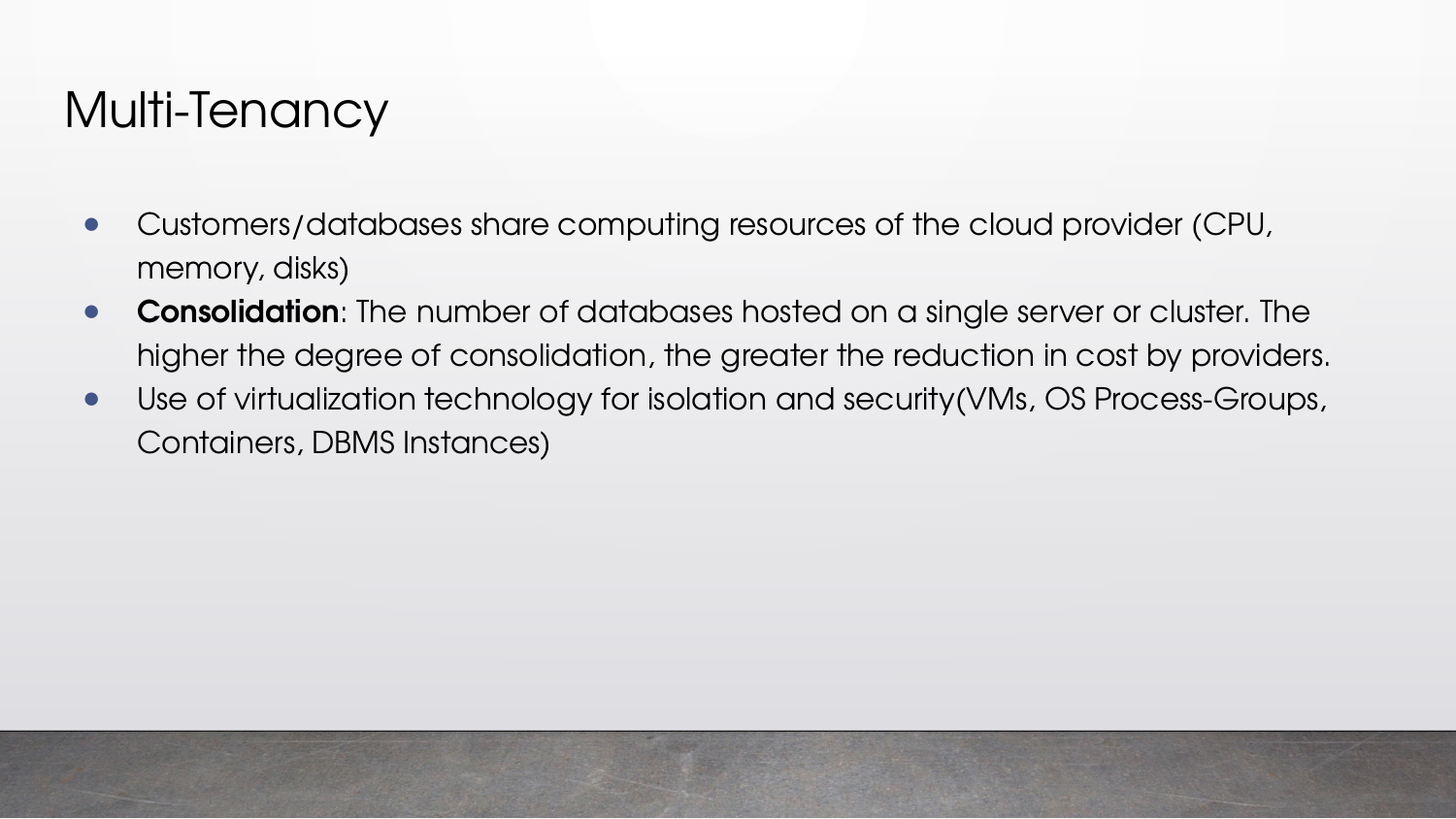

# Multi-Tenancy
Customers/databases share computing resources of the cloud provider (CPU, memory, disks)
Consolidation: The number of databases hosted on a single server or cluster. The higher the degree of consolidation, the greater the reduction in cost by providers.
Use of virtualization technology for isolation and security(VMs, OS Process-Groups, Containers, DBMS Instances)